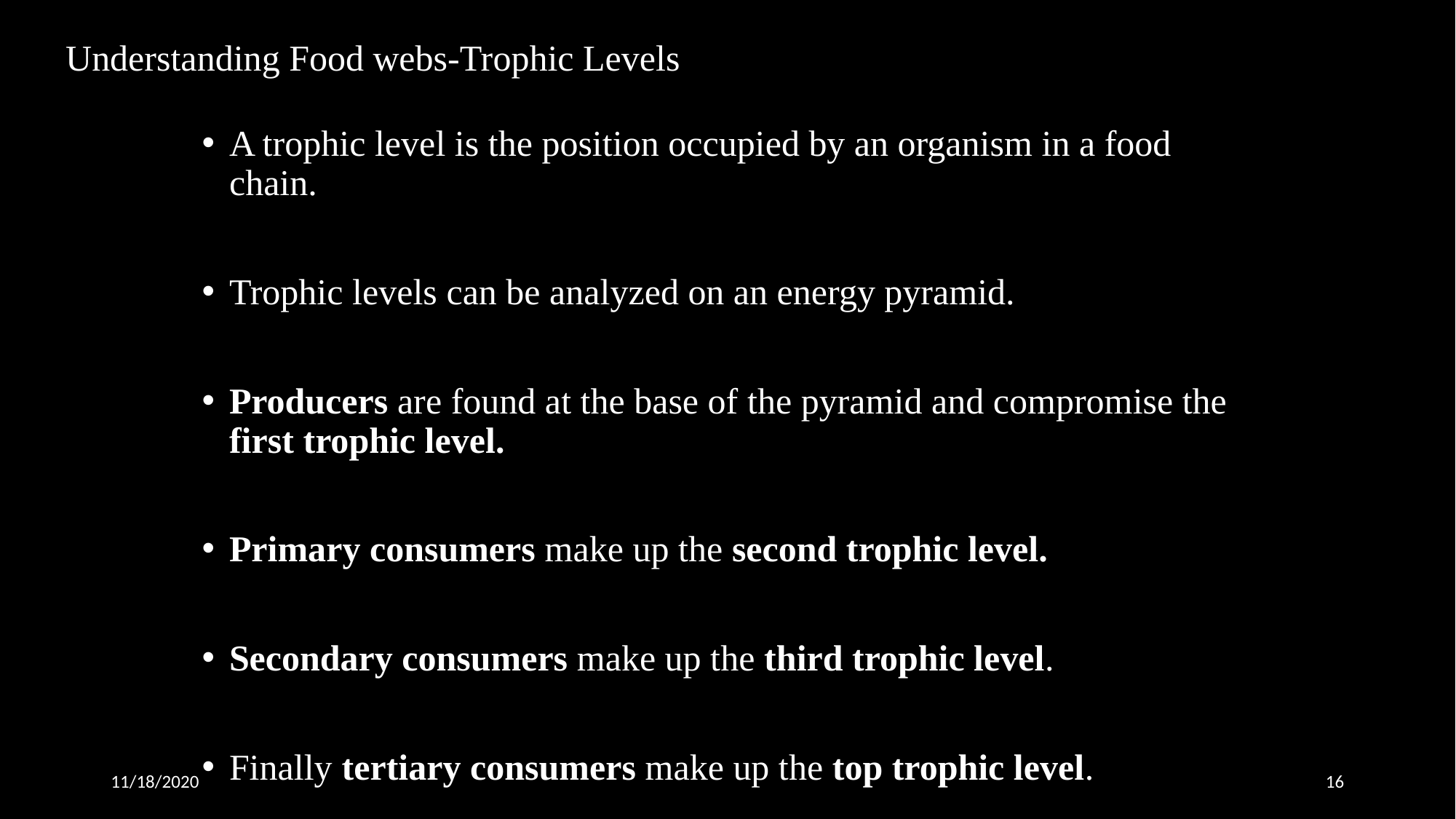

# Understanding Food webs-Trophic Levels
A trophic level is the position occupied by an organism in a food chain.

Trophic levels can be analyzed on an energy pyramid.

Producers are found at the base of the pyramid and compromise the first trophic level.

Primary consumers make up the second trophic level.

Secondary consumers make up the third trophic level.

Finally tertiary consumers make up the top trophic level.
11/18/2020
16